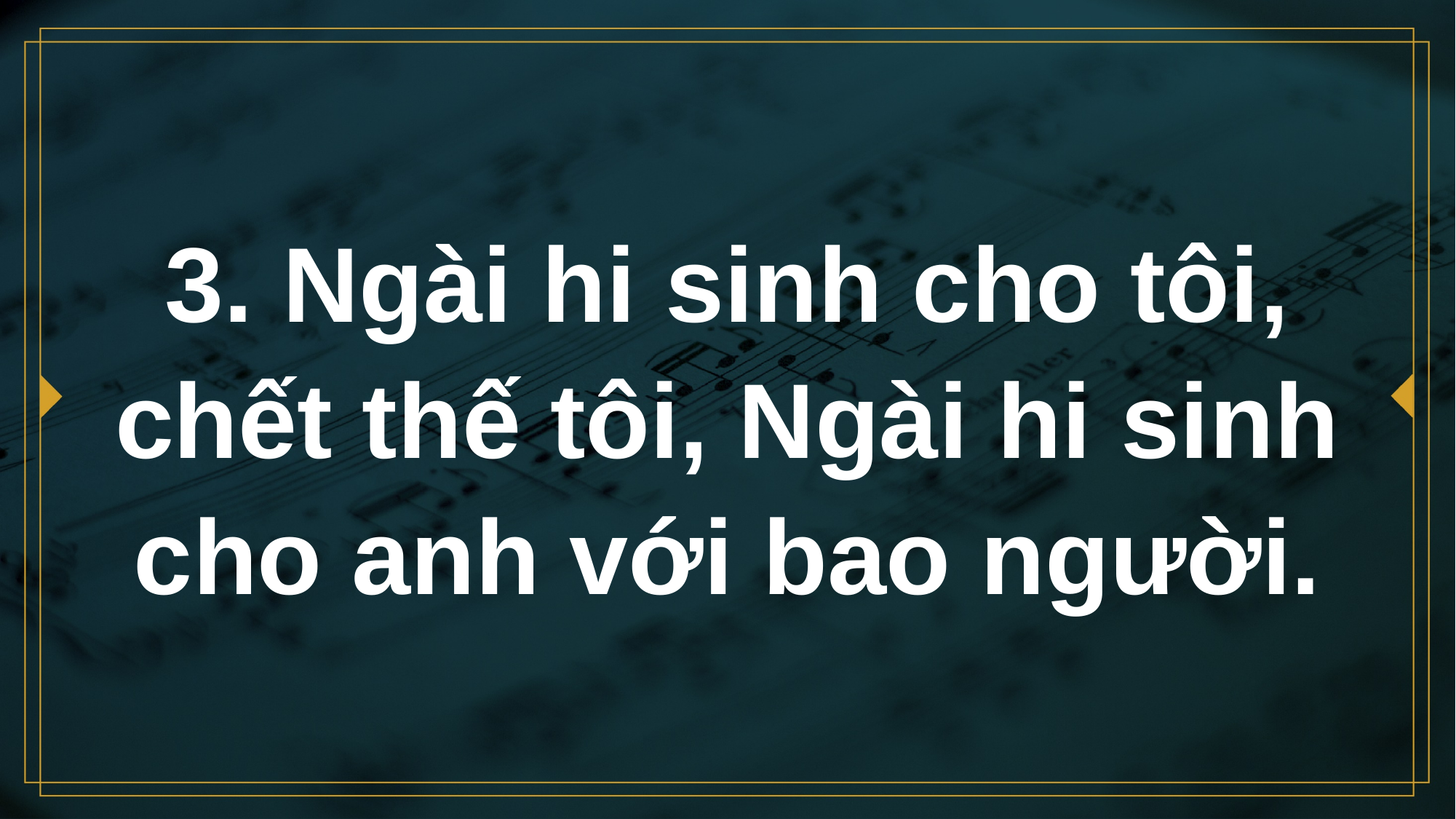

# 3. Ngài hi sinh cho tôi, chết thế tôi, Ngài hi sinh cho anh với bao người.